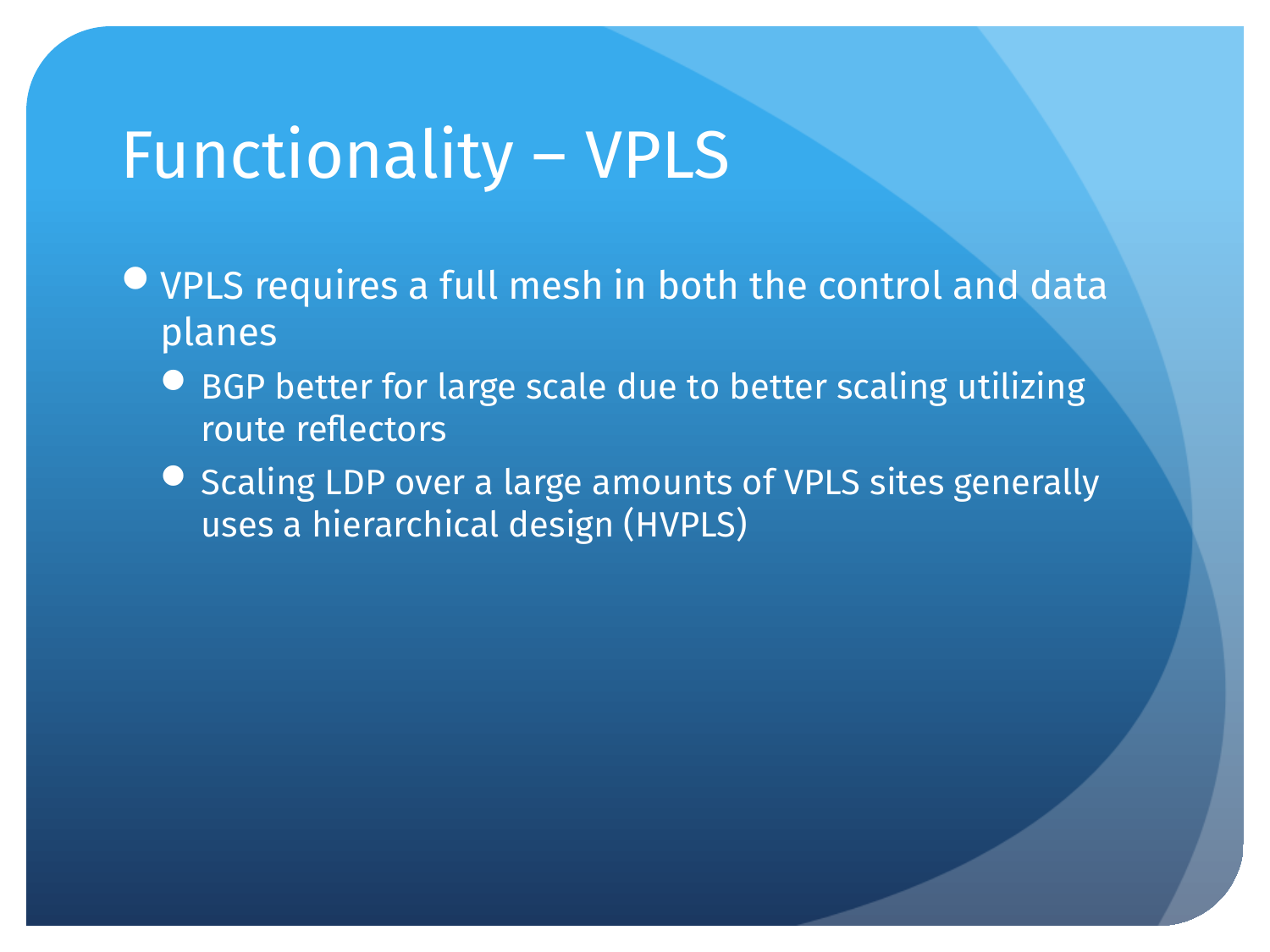

# Functionality – VPLS
VPLS requires a full mesh in both the control and data planes
BGP better for large scale due to better scaling utilizing route reflectors
Scaling LDP over a large amounts of VPLS sites generally uses a hierarchical design (HVPLS)